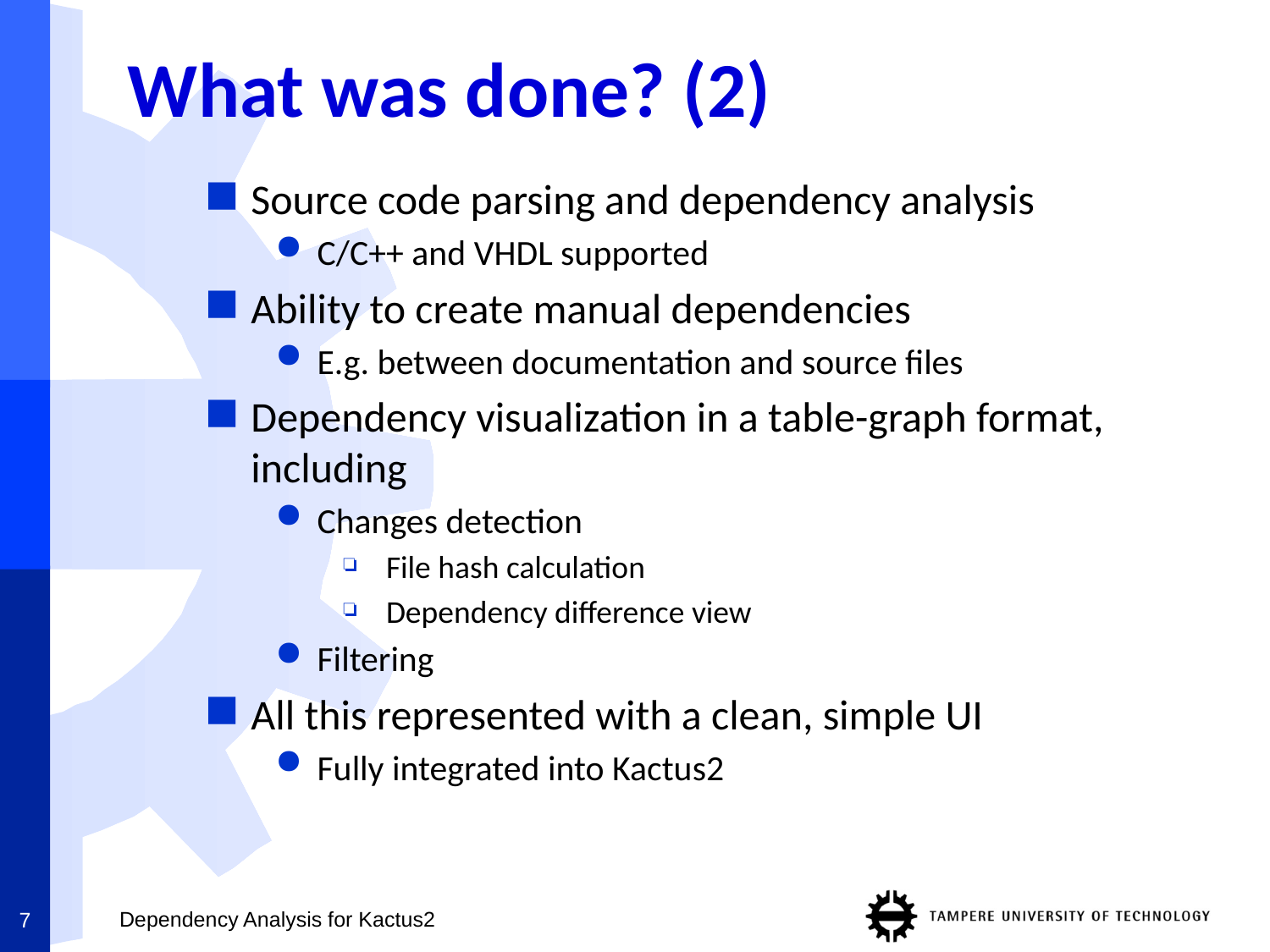

# What was done? (2)
Source code parsing and dependency analysis
C/C++ and VHDL supported
Ability to create manual dependencies
E.g. between documentation and source files
Dependency visualization in a table-graph format, including
Changes detection
File hash calculation
Dependency difference view
Filtering
All this represented with a clean, simple UI
Fully integrated into Kactus2
7